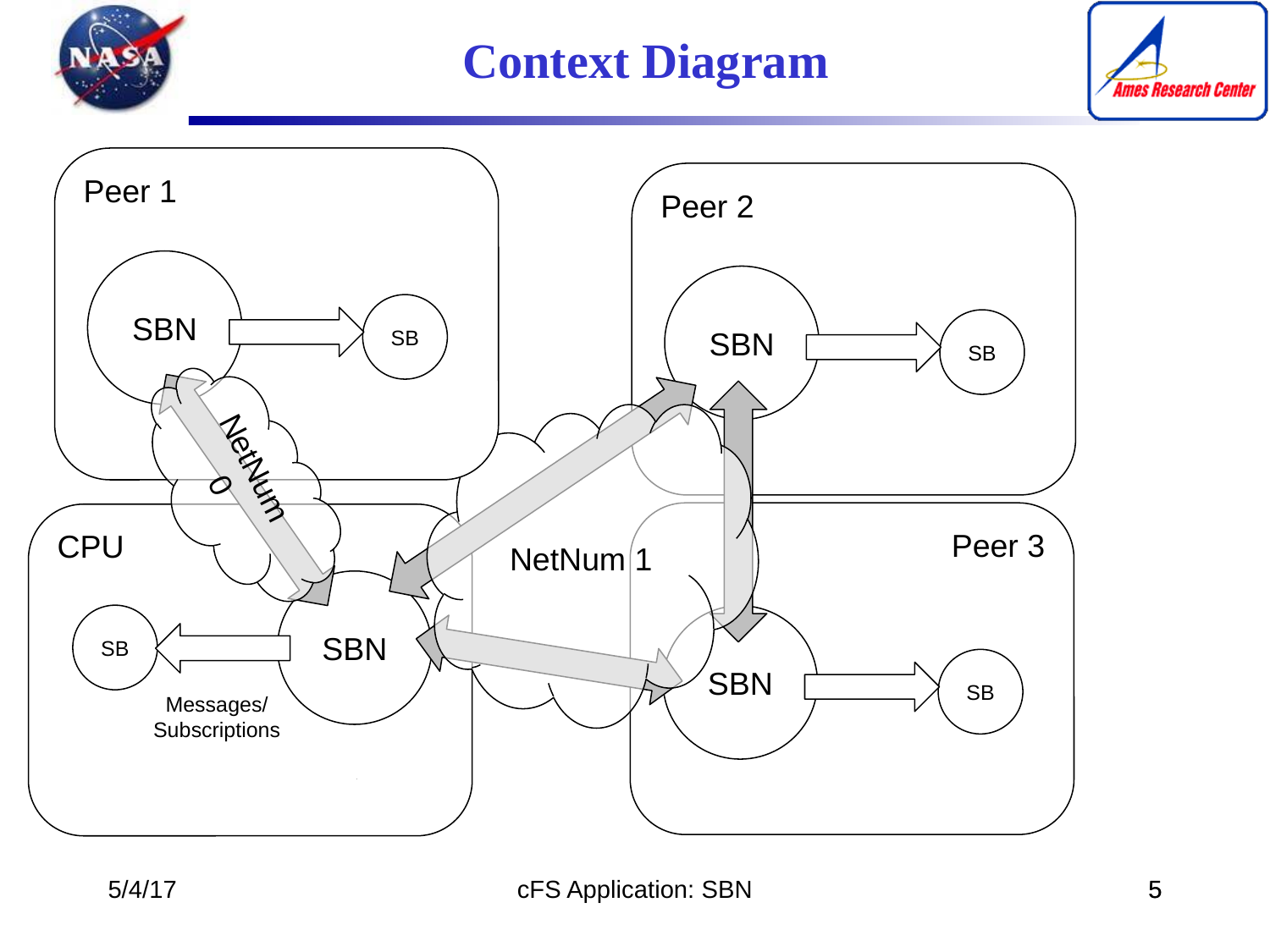

Context Diagram
Peer 1
Peer 2
SBN
SBN
SB

SB

NetNum 1
NetNum 0

Peer 3
CPU
SBN
SB
SBN

SB

Messages/
Subscriptions

5/4/17
cFS Application: SBN
5
5